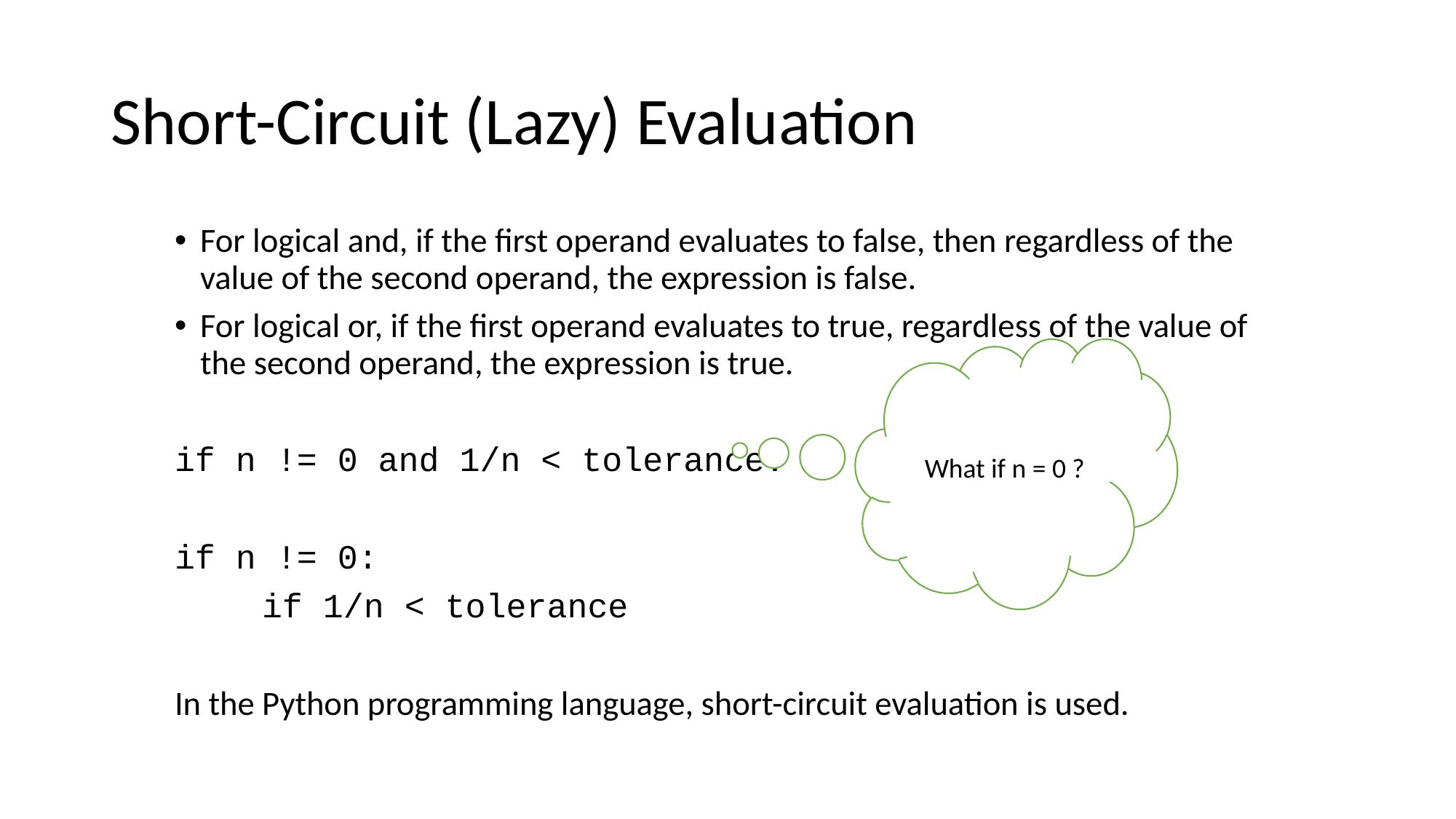

# Short-Circuit (Lazy) Evaluation
For logical and, if the first operand evaluates to false, then regardless of the value of the second operand, the expression is false.
For logical or, if the first operand evaluates to true, regardless of the value of the second operand, the expression is true.

if n != 0 and 1/n < tolerance:

if n != 0:
	if 1/n < tolerance

In the Python programming language, short-circuit evaluation is used.
What if n = 0 ?